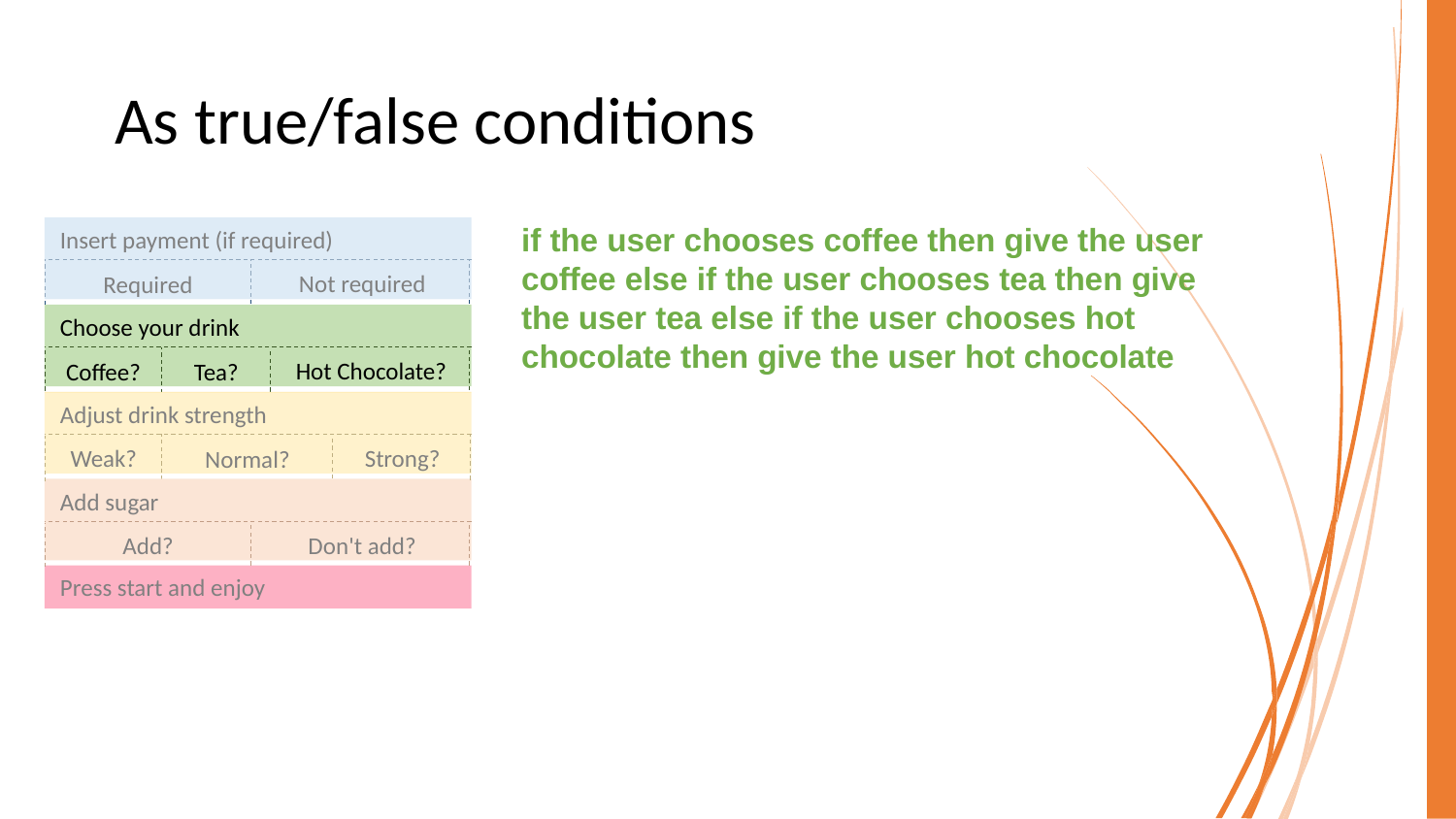

# As true/false conditions

if the user chooses coffee then give the user coffee else if the user chooses tea then give the user tea else if the user chooses hot chocolate then give the user hot chocolate

Insert payment (if required)
Not required
Required

Choose your drink
Hot Chocolate?
Coffee?
Tea?

Adjust drink strength
Strong?
Weak?
Normal?

Add sugar
Don't add?
Add?
Press start and enjoy